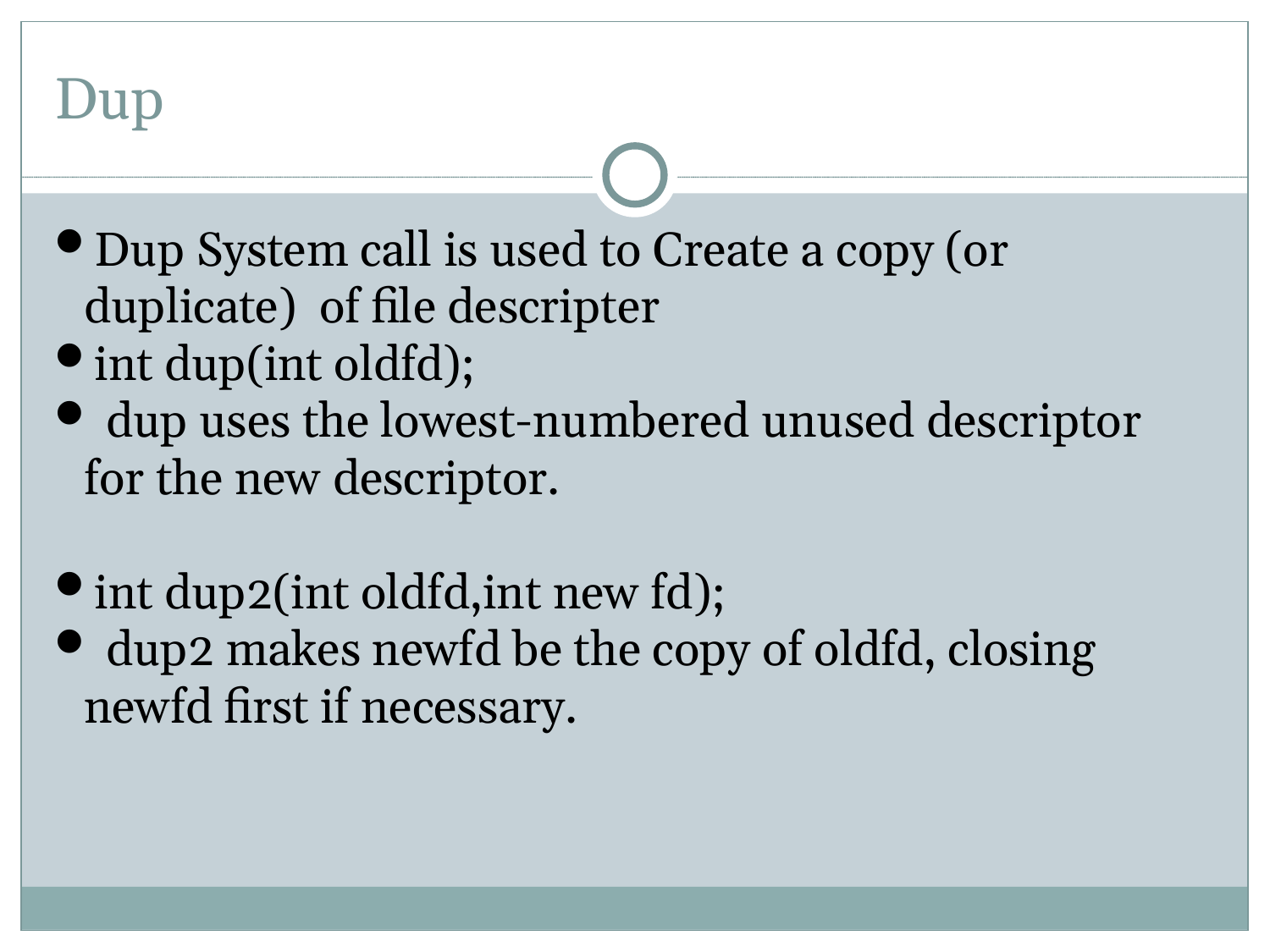

Dup
Dup System call is used to Create a copy (or duplicate)  of file descripter
int dup(int oldfd);
 dup uses the lowest-numbered unused descriptor for the new descriptor.

int dup2(int oldfd,int new fd);
 dup2 makes newfd be the copy of oldfd, closing newfd first if necessary.